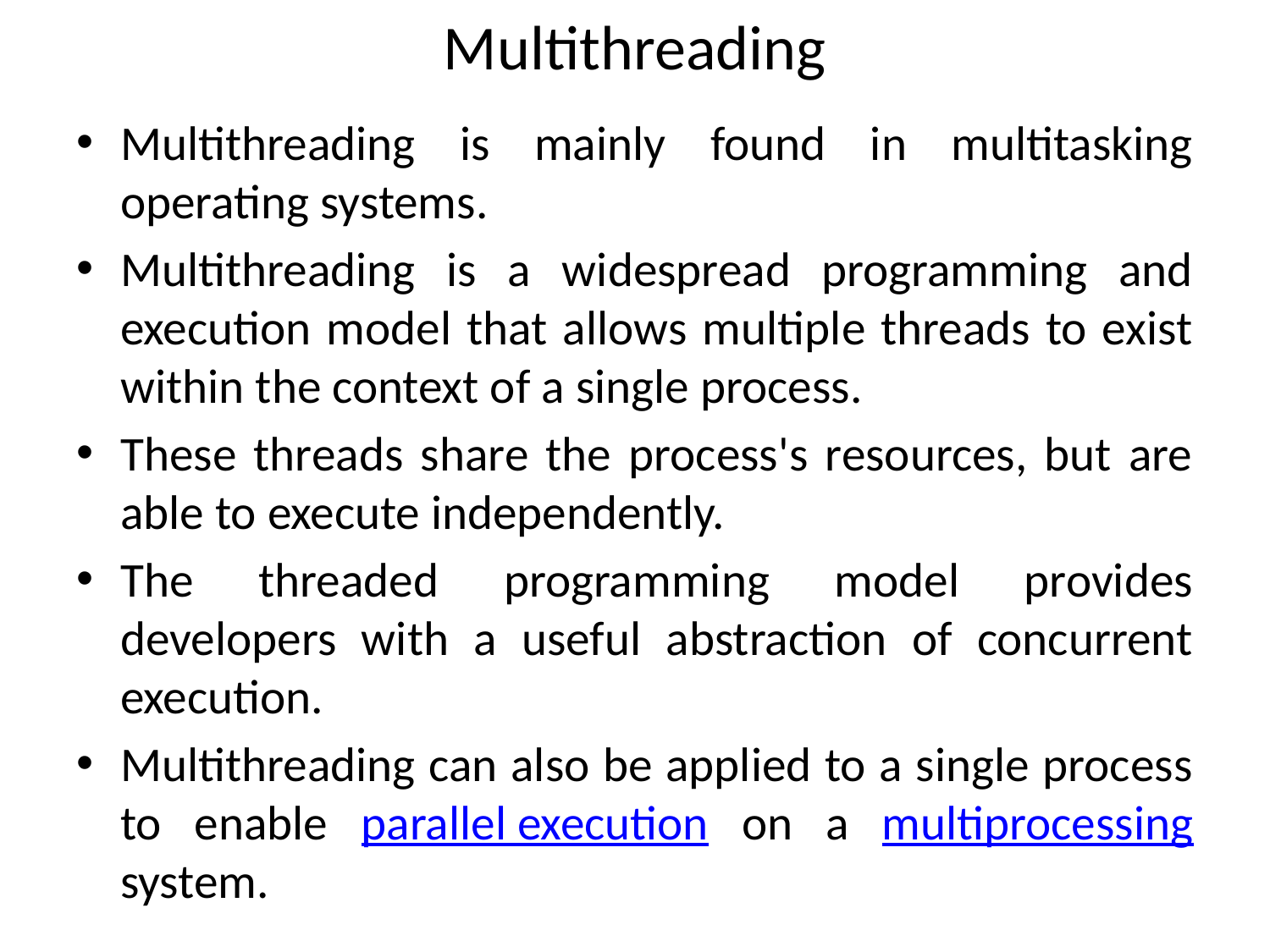

# Multithreading
Multithreading is mainly found in multitasking operating systems.
Multithreading is a widespread programming and execution model that allows multiple threads to exist within the context of a single process.
These threads share the process's resources, but are able to execute independently.
The threaded programming model provides developers with a useful abstraction of concurrent execution.
Multithreading can also be applied to a single process to enable parallel execution on a multiprocessing system.